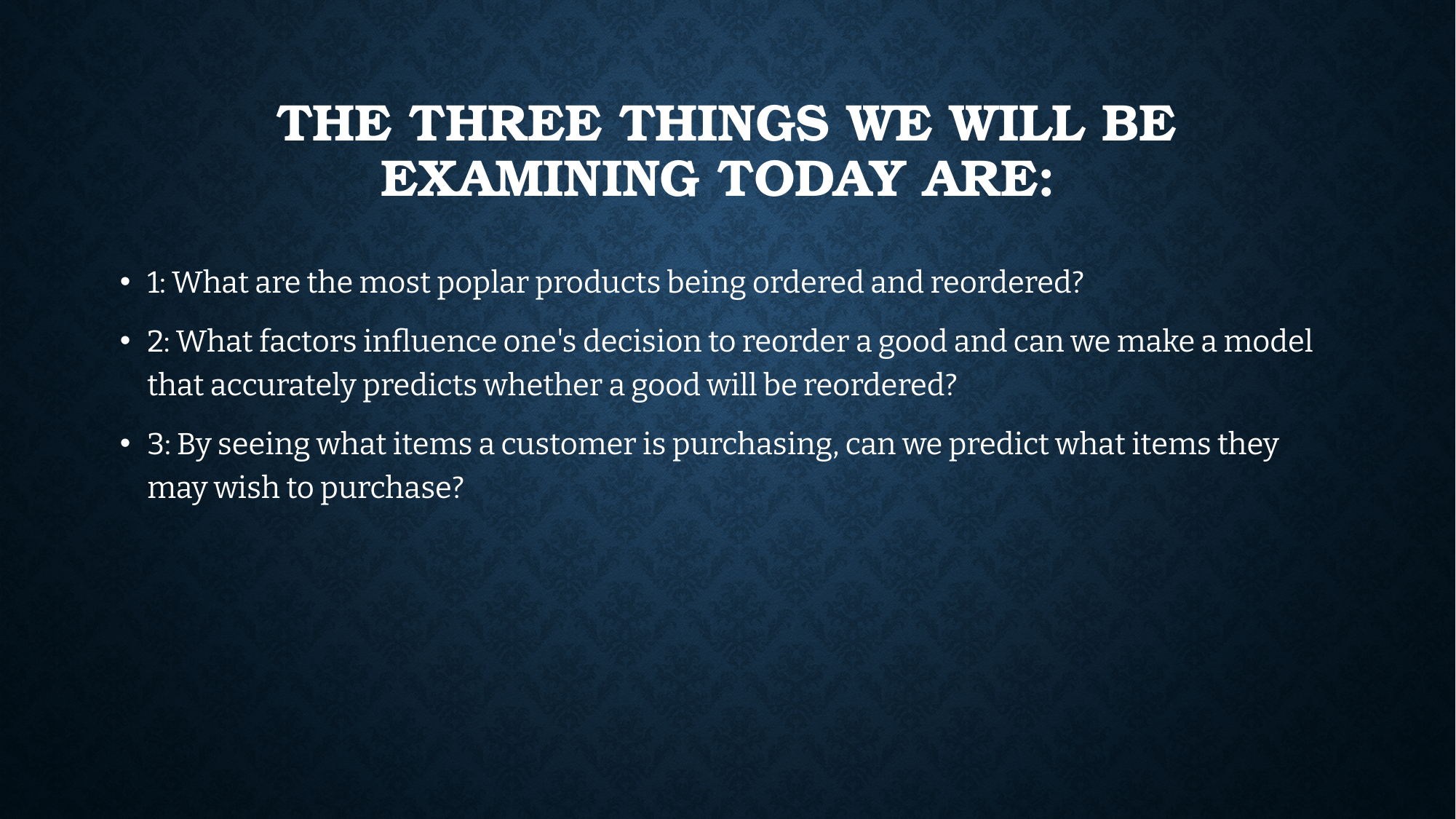

# The Three things we will be examining today are:
1: What are the most poplar products being ordered and reordered?
2: What factors influence one's decision to reorder a good and can we make a model that accurately predicts whether a good will be reordered?
3: By seeing what items a customer is purchasing, can we predict what items they may wish to purchase?